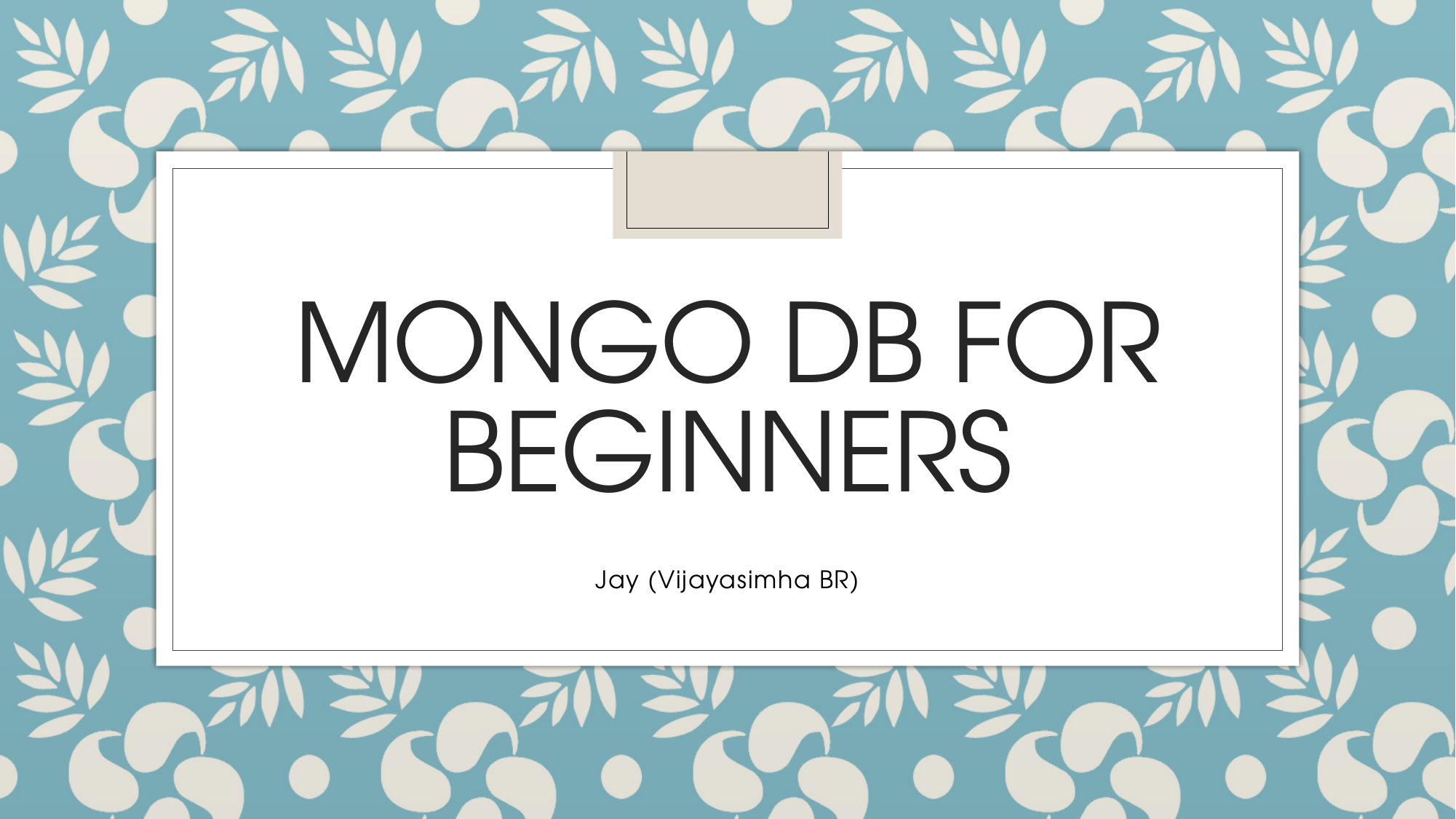

# Mongo DB For Beginners
Jay (Vijayasimha BR)